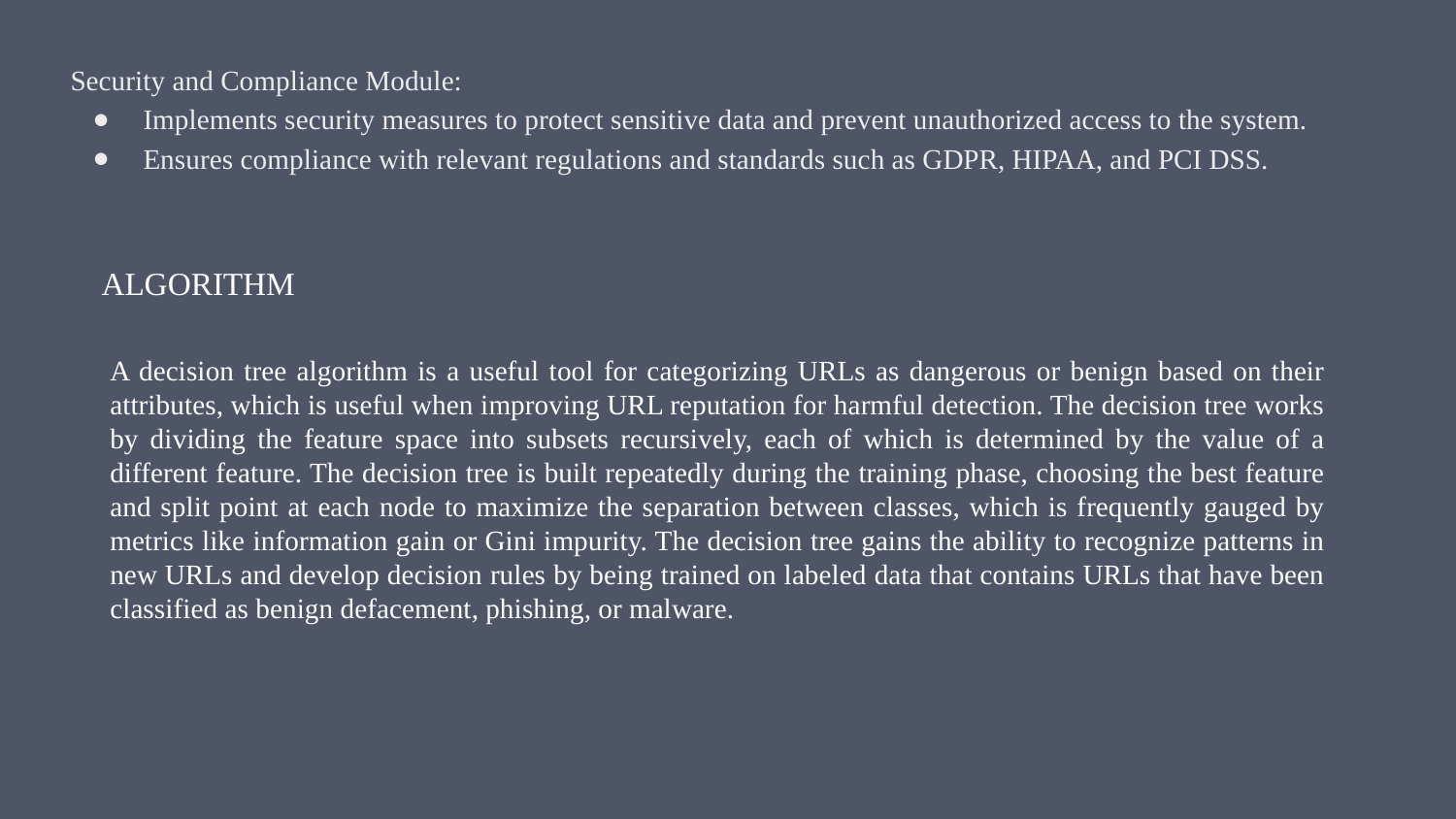

Security and Compliance Module:
Implements security measures to protect sensitive data and prevent unauthorized access to the system.
Ensures compliance with relevant regulations and standards such as GDPR, HIPAA, and PCI DSS.
ALGORITHM
A decision tree algorithm is a useful tool for categorizing URLs as dangerous or benign based on their attributes, which is useful when improving URL reputation for harmful detection. The decision tree works by dividing the feature space into subsets recursively, each of which is determined by the value of a different feature. The decision tree is built repeatedly during the training phase, choosing the best feature and split point at each node to maximize the separation between classes, which is frequently gauged by metrics like information gain or Gini impurity. The decision tree gains the ability to recognize patterns in new URLs and develop decision rules by being trained on labeled data that contains URLs that have been classified as benign defacement, phishing, or malware.